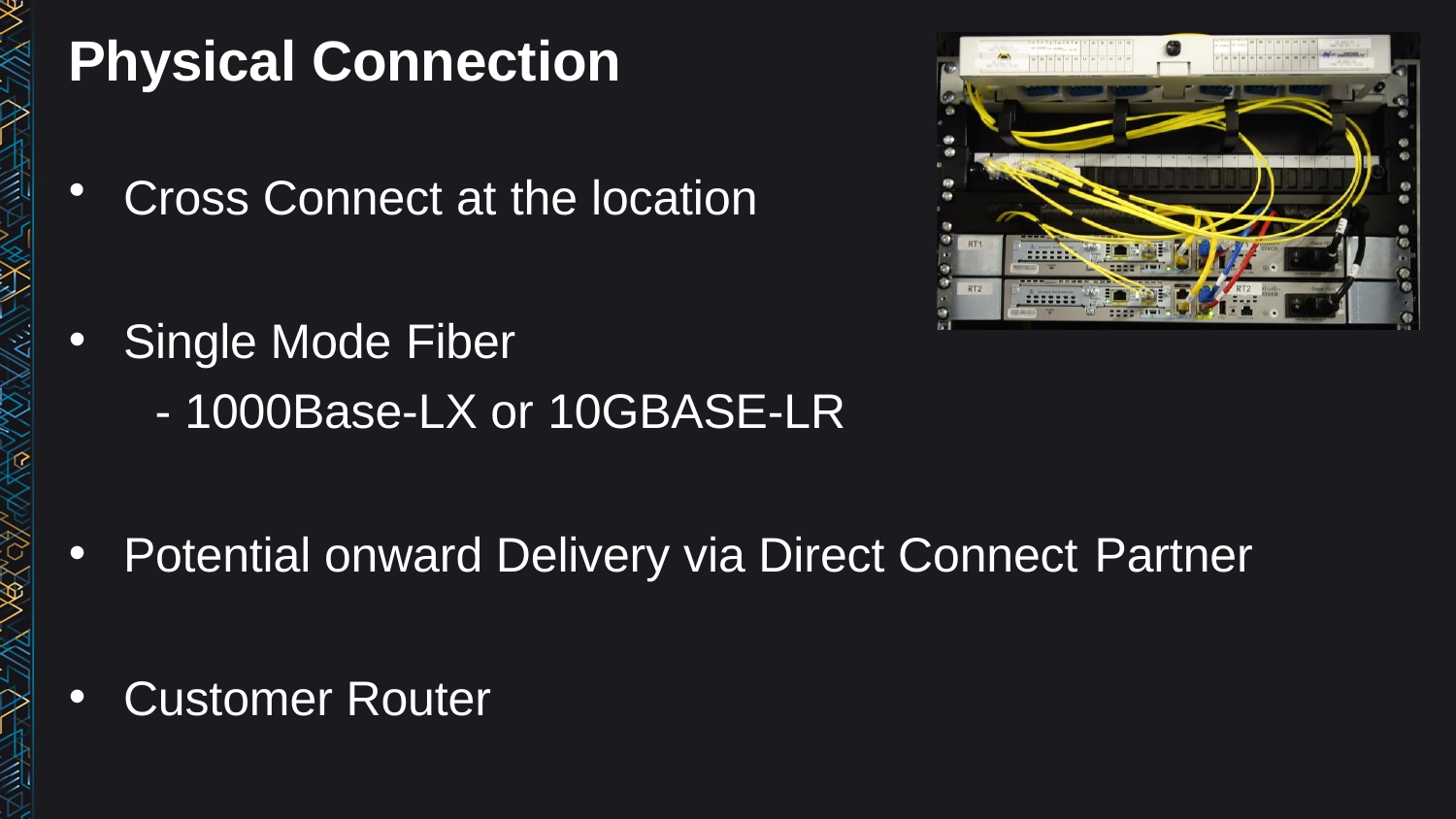

# Physical Connection

Cross Connect at the location

Single Mode Fiber
- 1000Base-LX or 10GBASE-LR

Potential onward Delivery via Direct Connect Partner

Customer Router